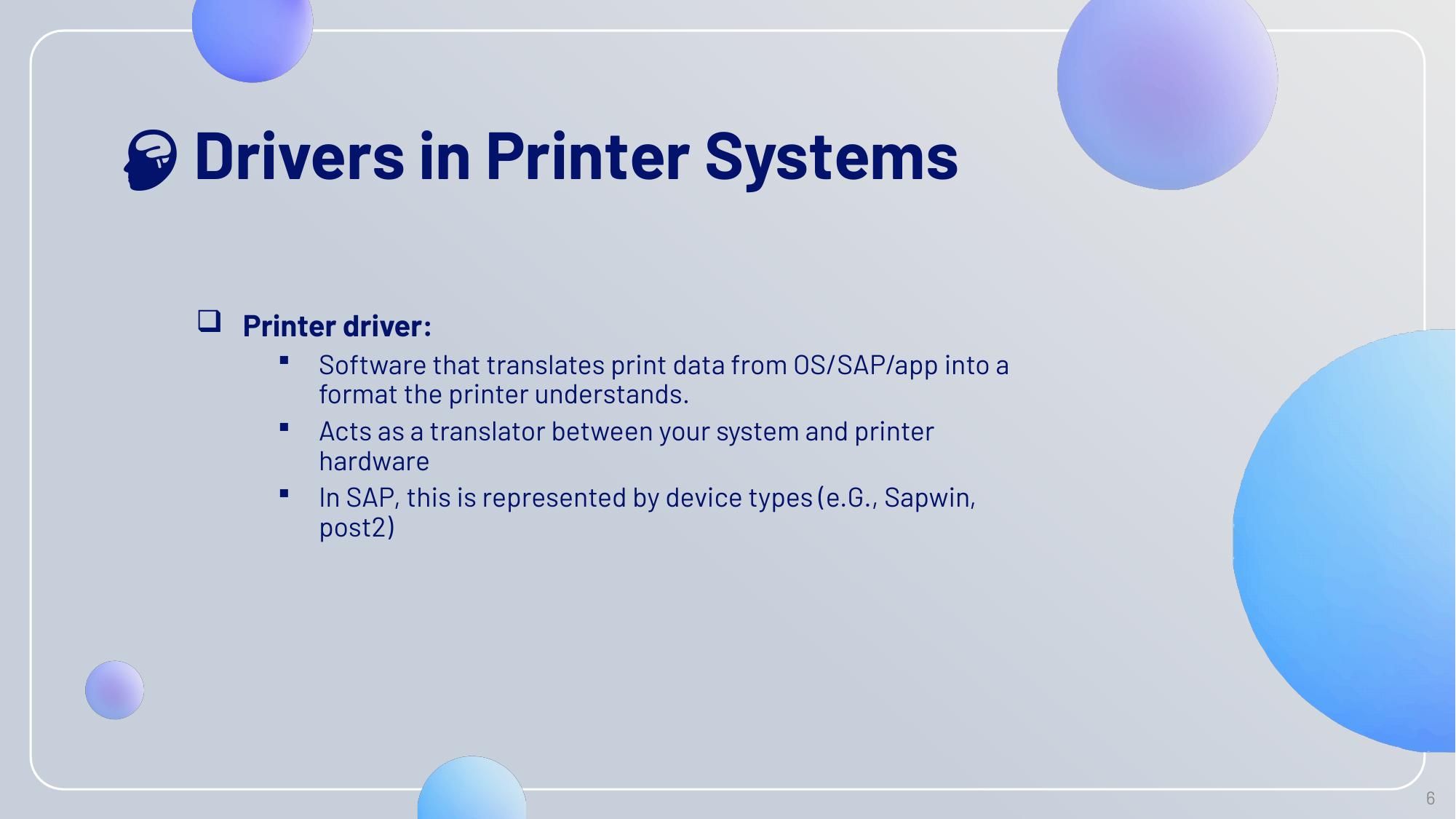

# 🧠 Drivers in Printer Systems
 Printer driver:
Software that translates print data from OS/SAP/app into a format the printer understands.
Acts as a translator between your system and printer hardware
In SAP, this is represented by device types (e.G., Sapwin, post2)
6